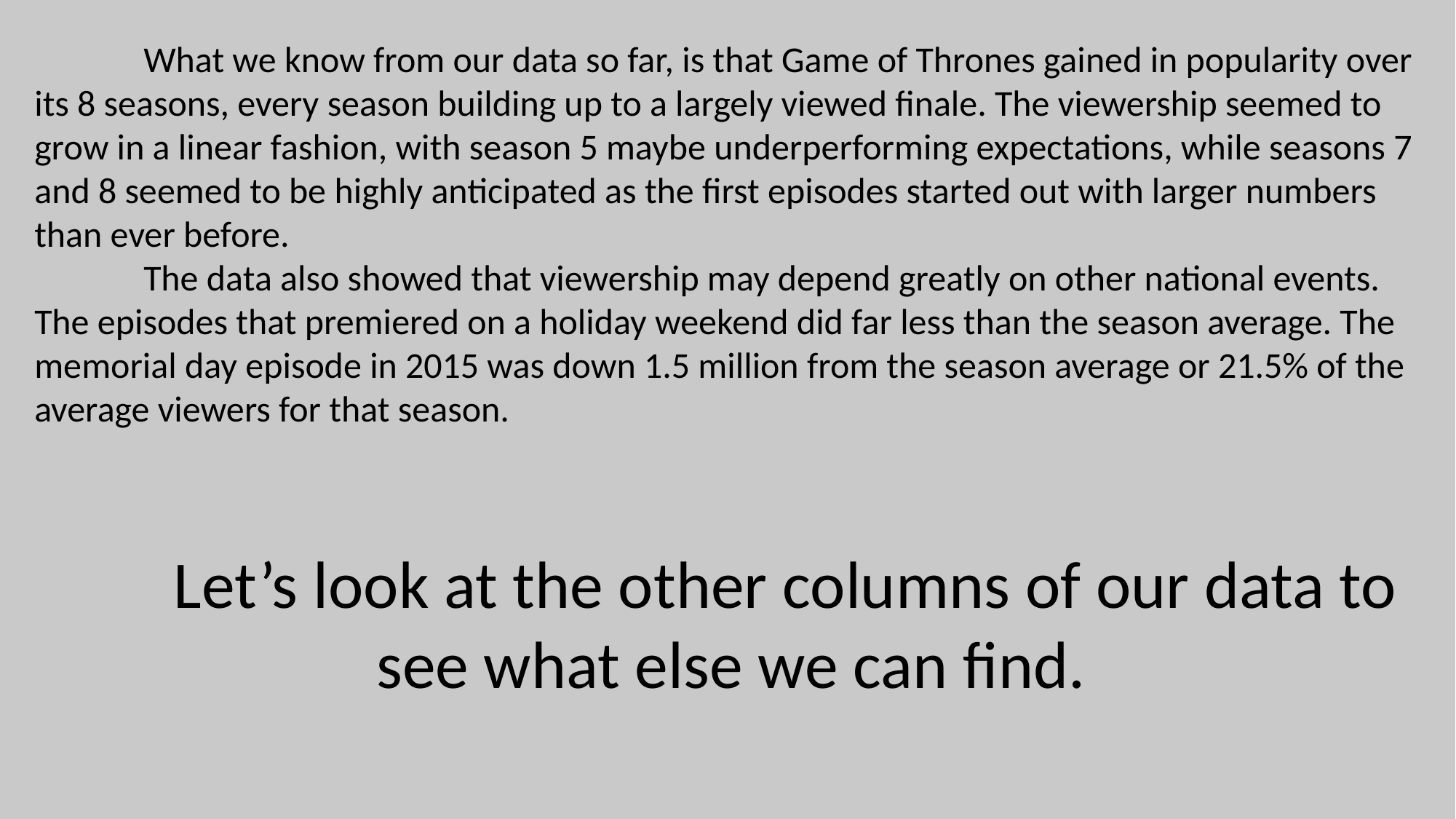

What we know from our data so far, is that Game of Thrones gained in popularity over its 8 seasons, every season building up to a largely viewed finale. The viewership seemed to grow in a linear fashion, with season 5 maybe underperforming expectations, while seasons 7 and 8 seemed to be highly anticipated as the first episodes started out with larger numbers than ever before.
	The data also showed that viewership may depend greatly on other national events. The episodes that premiered on a holiday weekend did far less than the season average. The memorial day episode in 2015 was down 1.5 million from the season average or 21.5% of the average viewers for that season.

	Let’s look at the other columns of our data to see what else we can find.